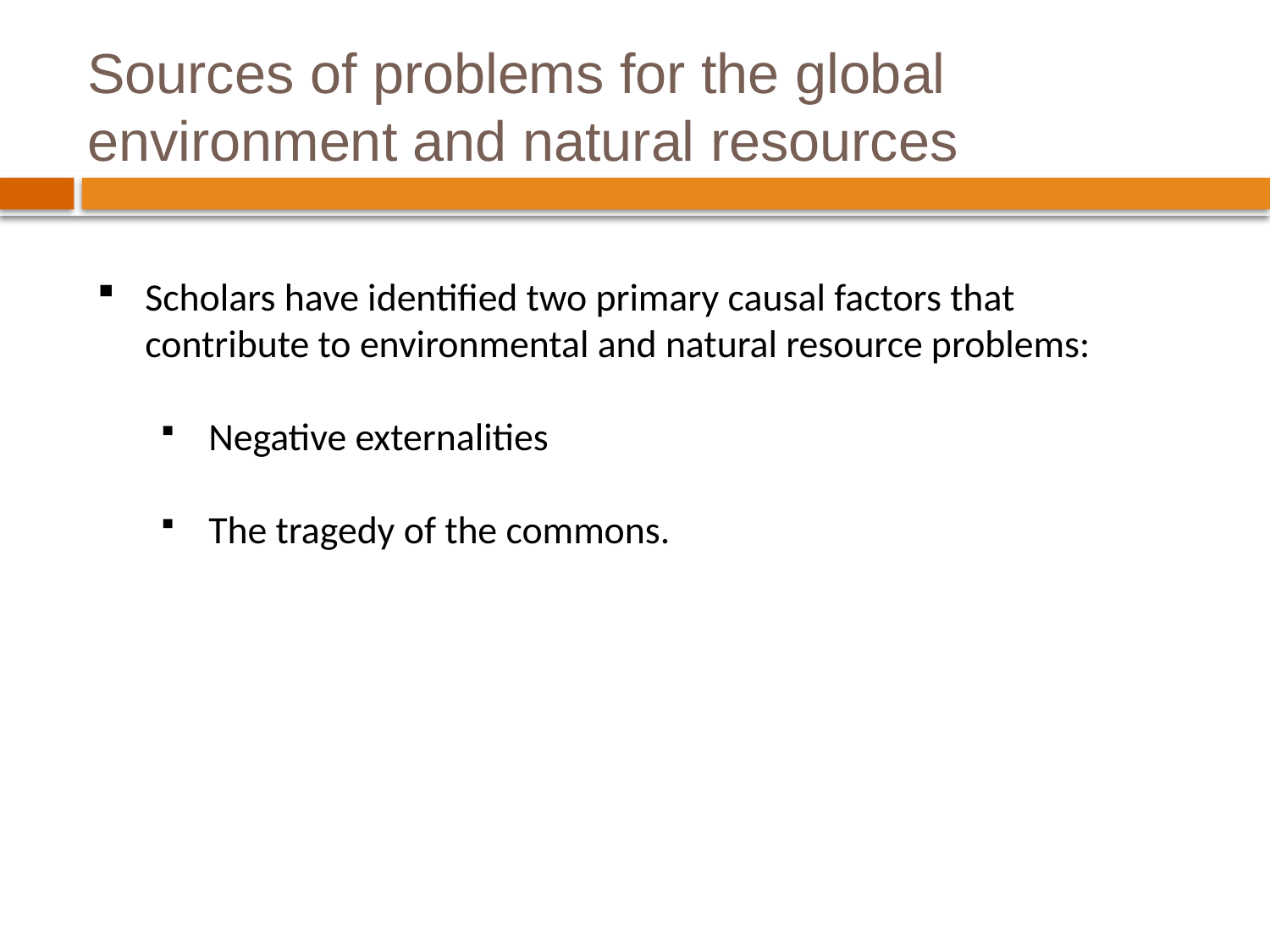

Sources of problems for the global environment and natural resources
Scholars have identified two primary causal factors that contribute to environmental and natural resource problems:

Negative externalities

The tragedy of the commons.